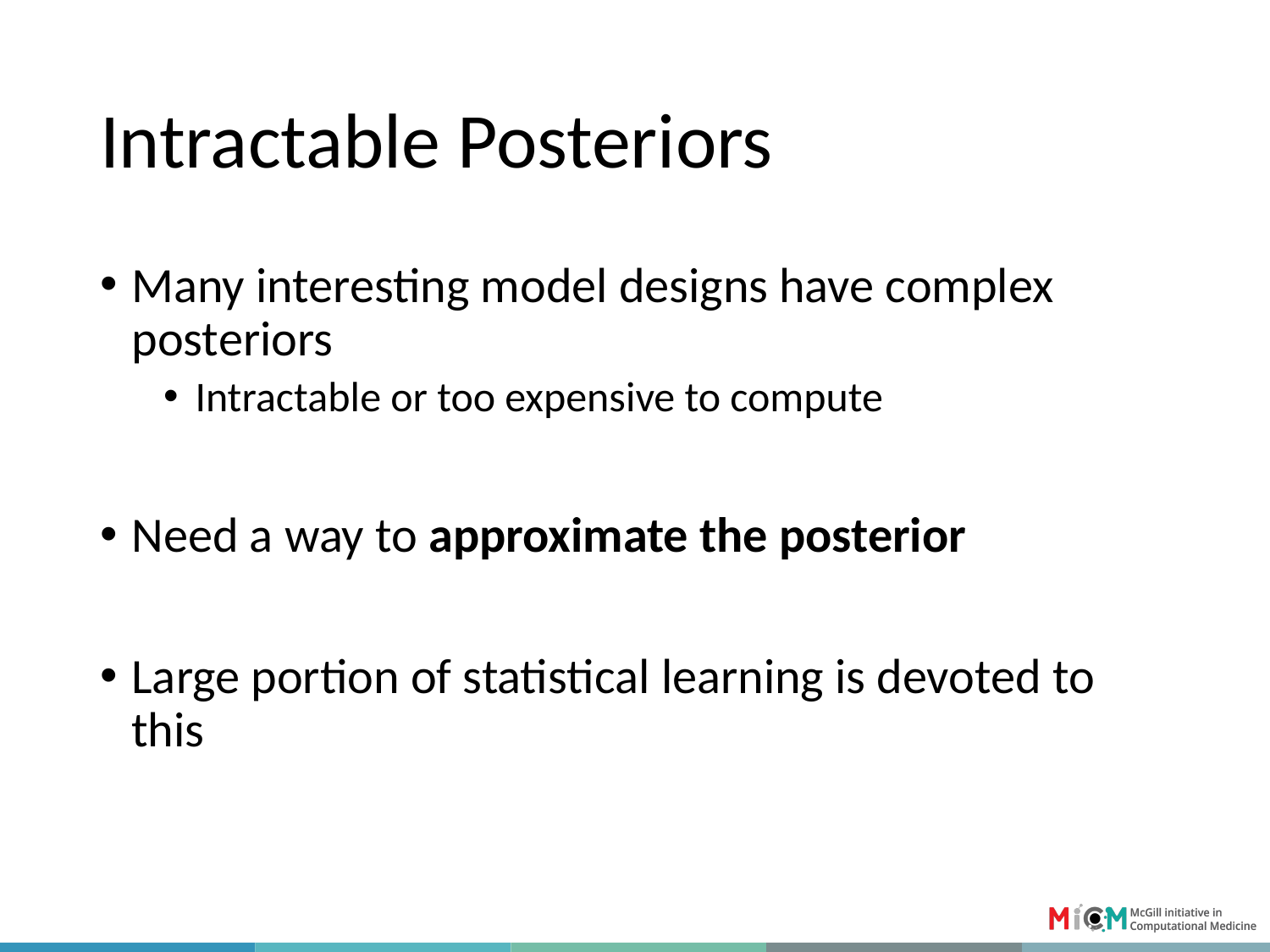

# Intractable Posteriors
Many interesting model designs have complex posteriors
Intractable or too expensive to compute

Need a way to approximate the posterior

Large portion of statistical learning is devoted to this